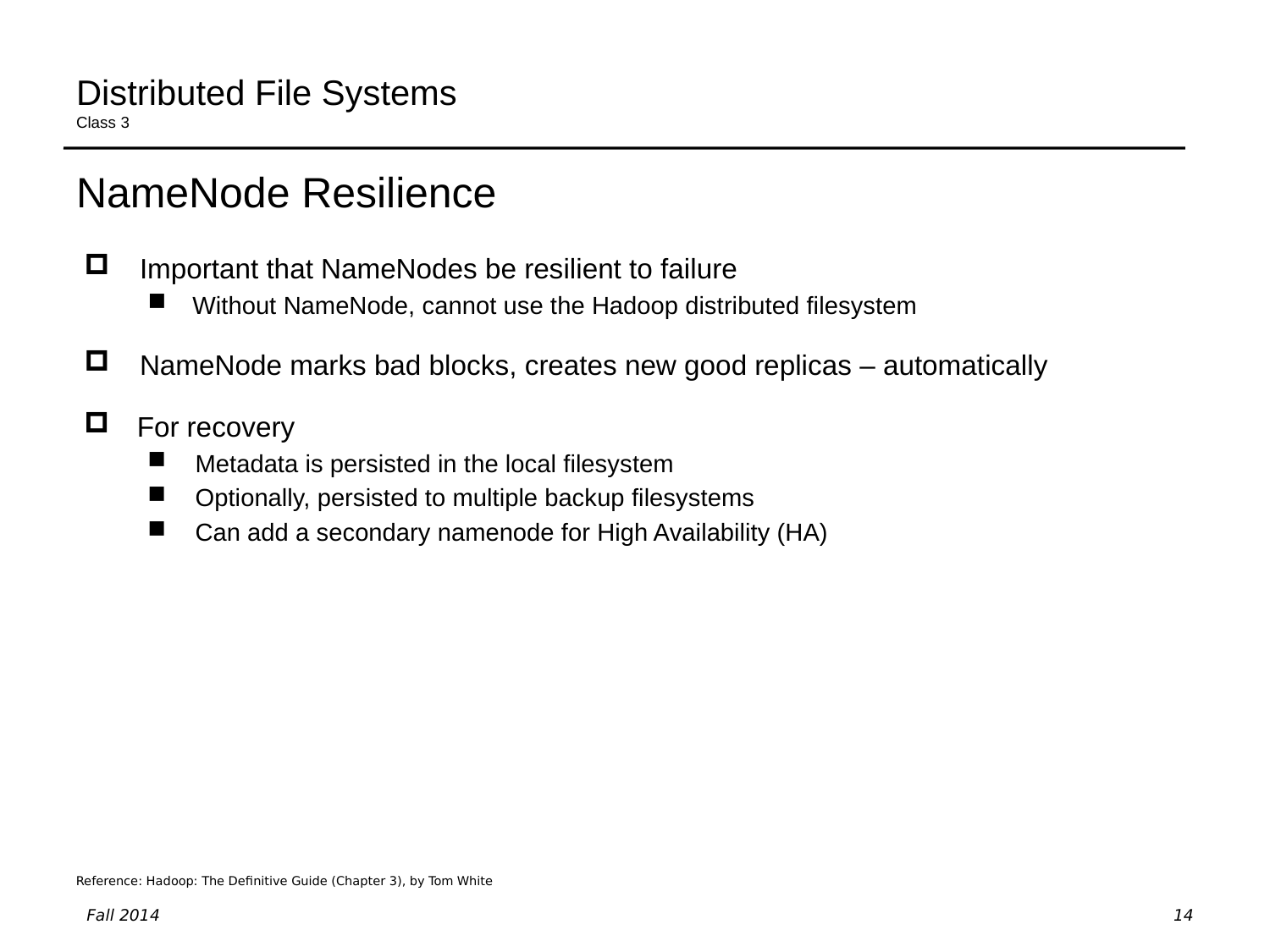

# Distributed File Systems Class 3
NameNode Resilience

Important that NameNodes be resilient to failure
Without NameNode, cannot use the Hadoop distributed filesystem

NameNode marks bad blocks, creates new good replicas – automatically

For recovery
Metadata is persisted in the local filesystem
Optionally, persisted to multiple backup filesystems
Can add a secondary namenode for High Availability (HA)

Reference: Hadoop: The Definitive Guide (Chapter 3), by Tom White
14